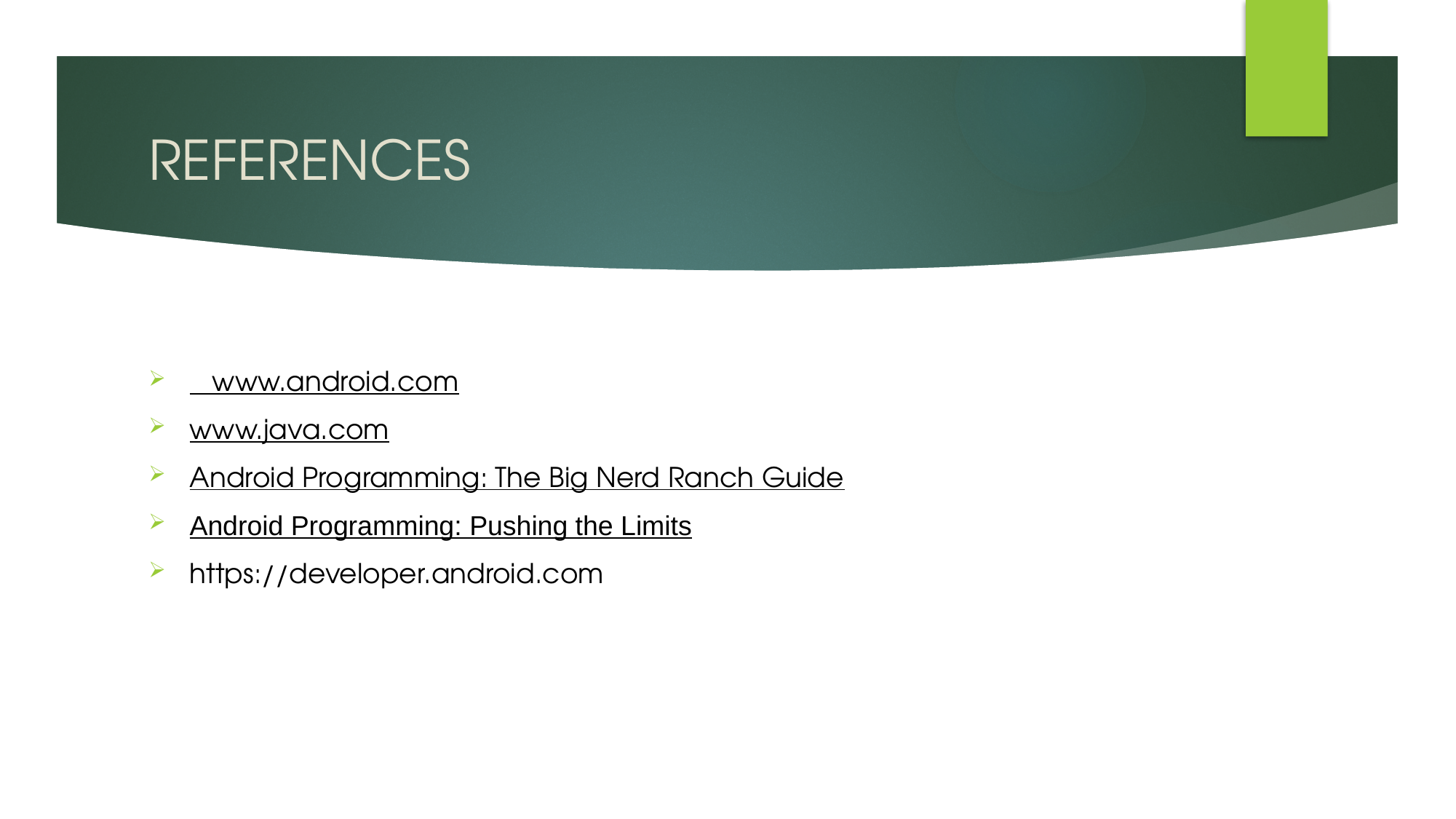

# REFERENCES

   www.android.com
www.java.com
Android Programming: The Big Nerd Ranch Guide
Android Programming: Pushing the Limits
https://developer.android.com